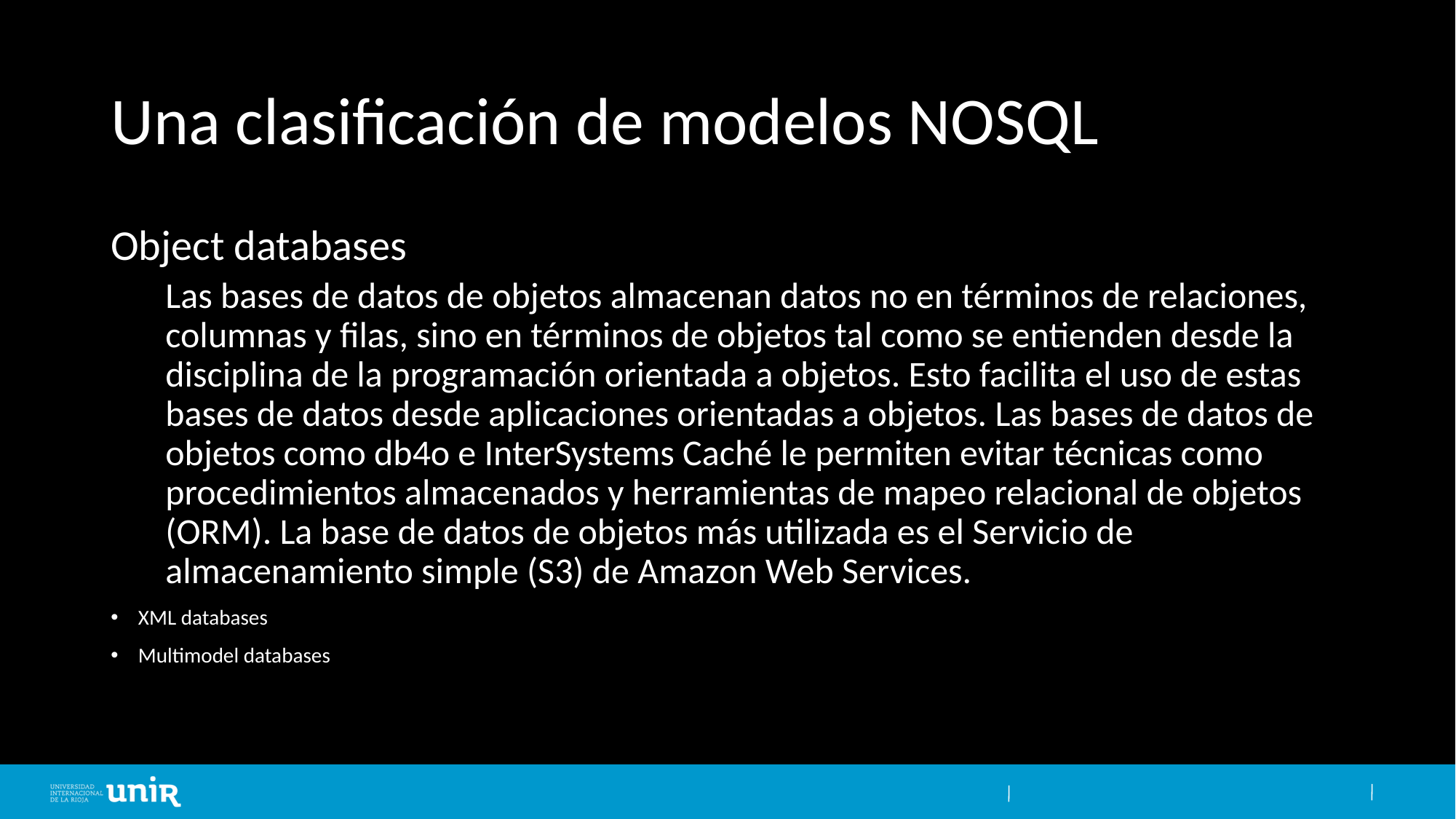

# Una clasificación de modelos NOSQL
Object databases
Las bases de datos de objetos almacenan datos no en términos de relaciones, columnas y filas, sino en términos de objetos tal como se entienden desde la disciplina de la programación orientada a objetos. Esto facilita el uso de estas bases de datos desde aplicaciones orientadas a objetos. Las bases de datos de objetos como db4o e InterSystems Caché le permiten evitar técnicas como procedimientos almacenados y herramientas de mapeo relacional de objetos (ORM). La base de datos de objetos más utilizada es el Servicio de almacenamiento simple (S3) de Amazon Web Services.
XML databases
Multimodel databases